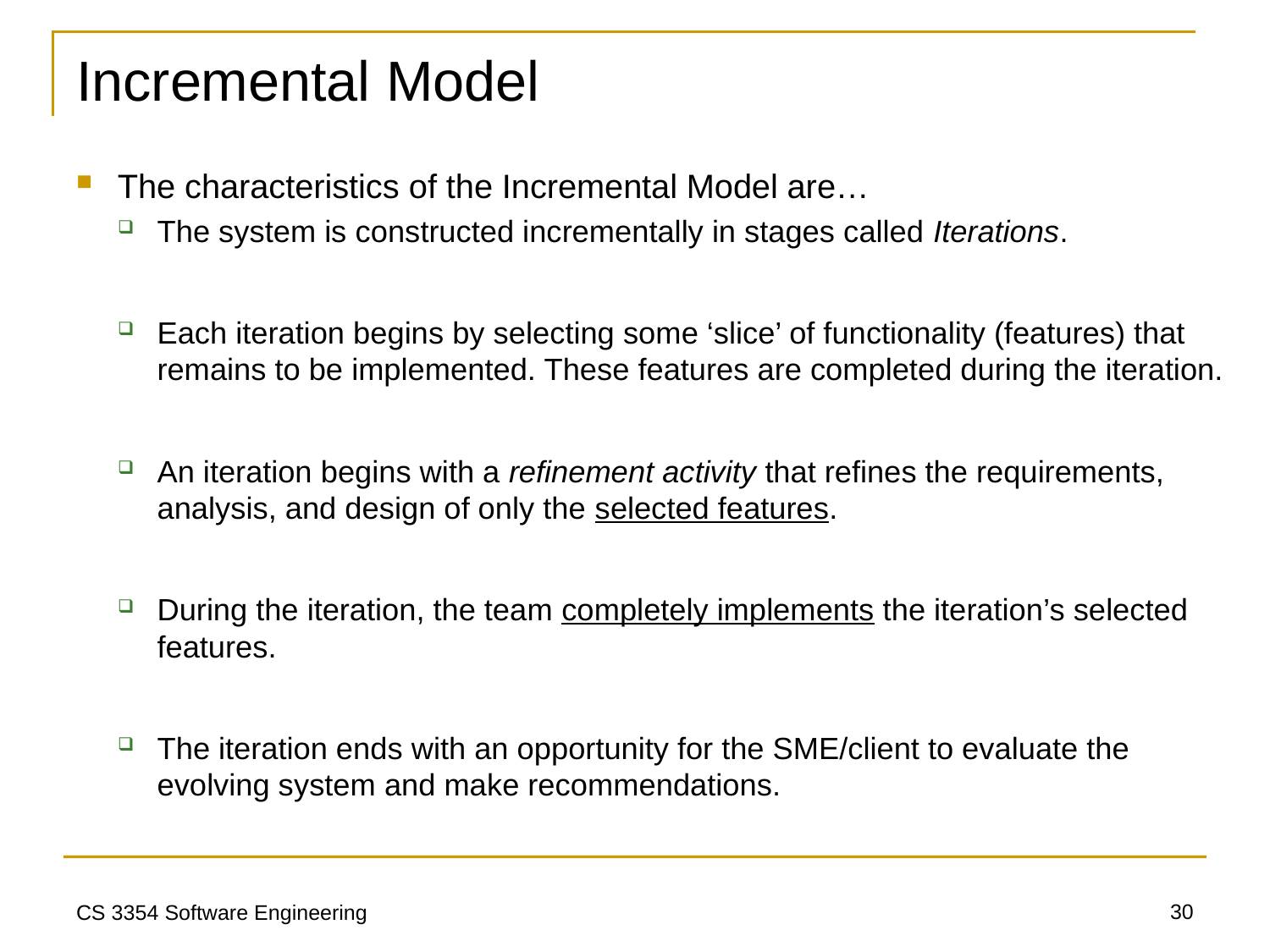

# Incremental Model
The characteristics of the Incremental Model are…
The system is constructed incrementally in stages called Iterations.

Each iteration begins by selecting some ‘slice’ of functionality (features) that remains to be implemented. These features are completed during the iteration.

An iteration begins with a refinement activity that refines the requirements, analysis, and design of only the selected features.

During the iteration, the team completely implements the iteration’s selected features.

The iteration ends with an opportunity for the SME/client to evaluate the evolving system and make recommendations.
30
CS 3354 Software Engineering